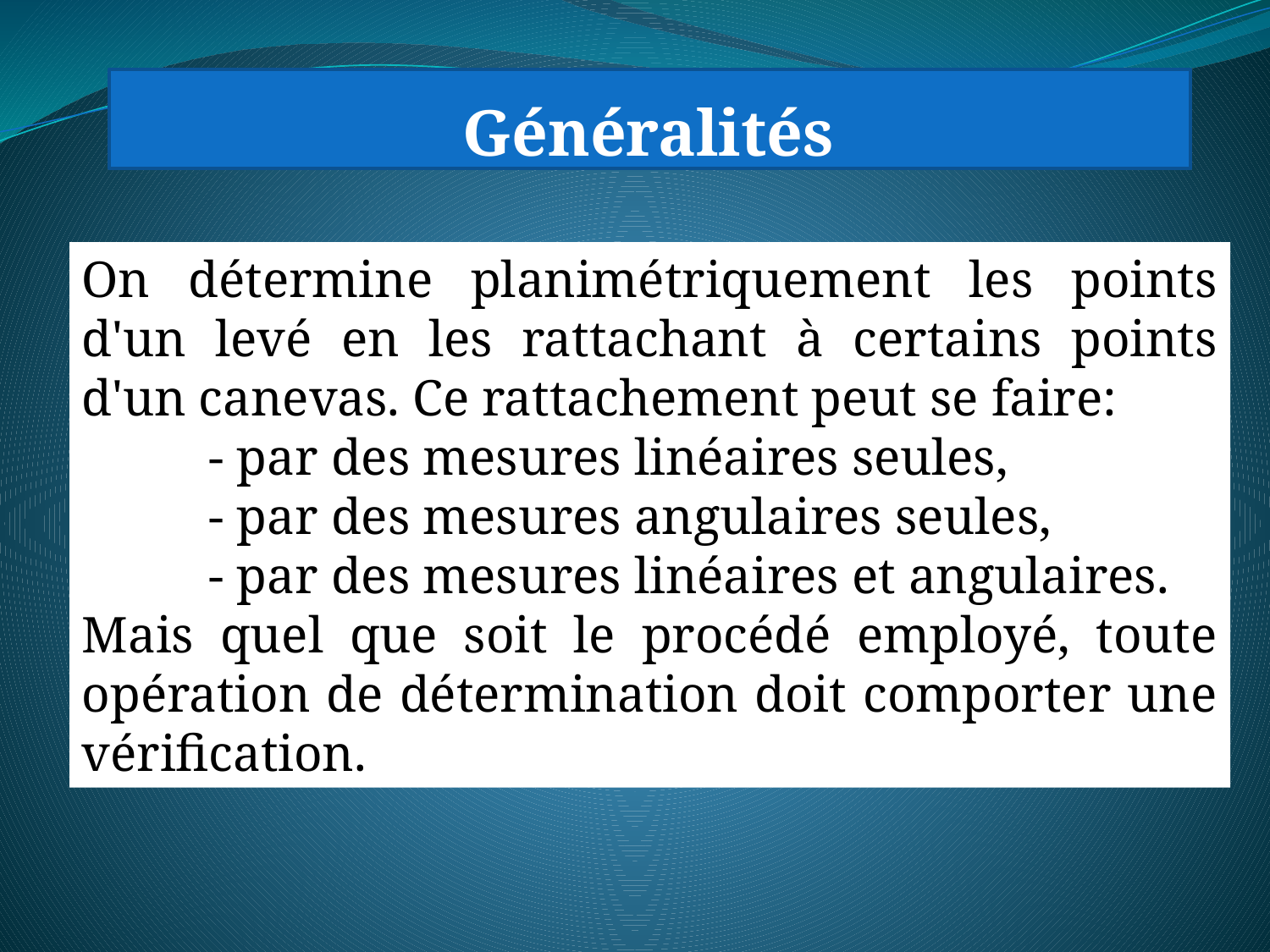

Généralités
On détermine planimétriquement les points d'un levé en les rattachant à certains points d'un canevas. Ce rattachement peut se faire:
	- par des mesures linéaires seules,
	- par des mesures angulaires seules,
	- par des mesures linéaires et angulaires.
Mais quel que soit le procédé employé, toute opération de détermination doit comporter une vérification.